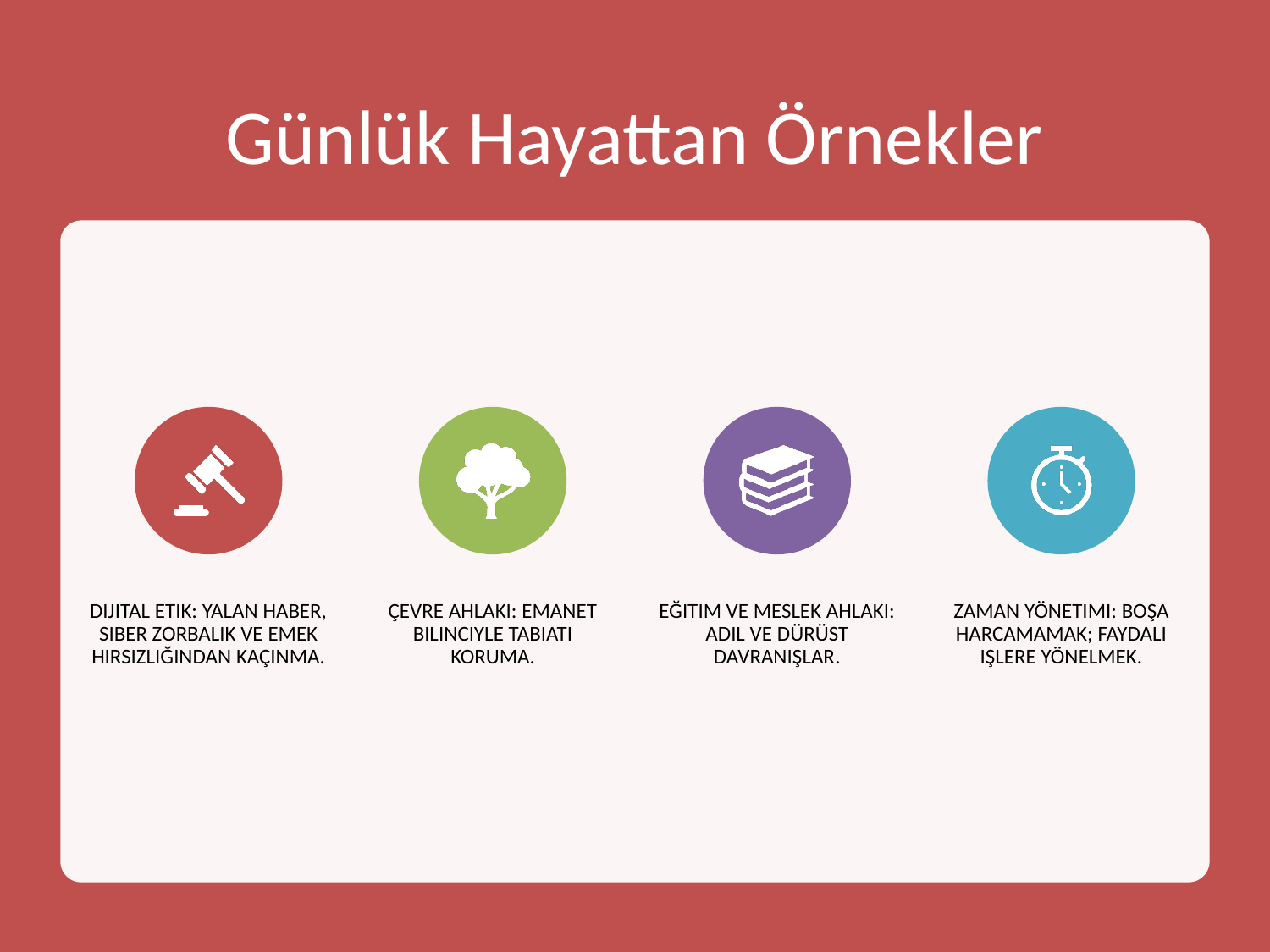

# Günlük Hayattan Örnekler

Dijital etik: Yalan haber, siber zorbalık ve emek hırsızlığından kaçınma.
Çevre ahlakı: Emanet bilinciyle tabiatı koruma.
Eğitim ve meslek ahlakı: Adil ve dürüst davranışlar.
Zaman yönetimi: Boşa harcamamak; faydalı işlere yönelmek.